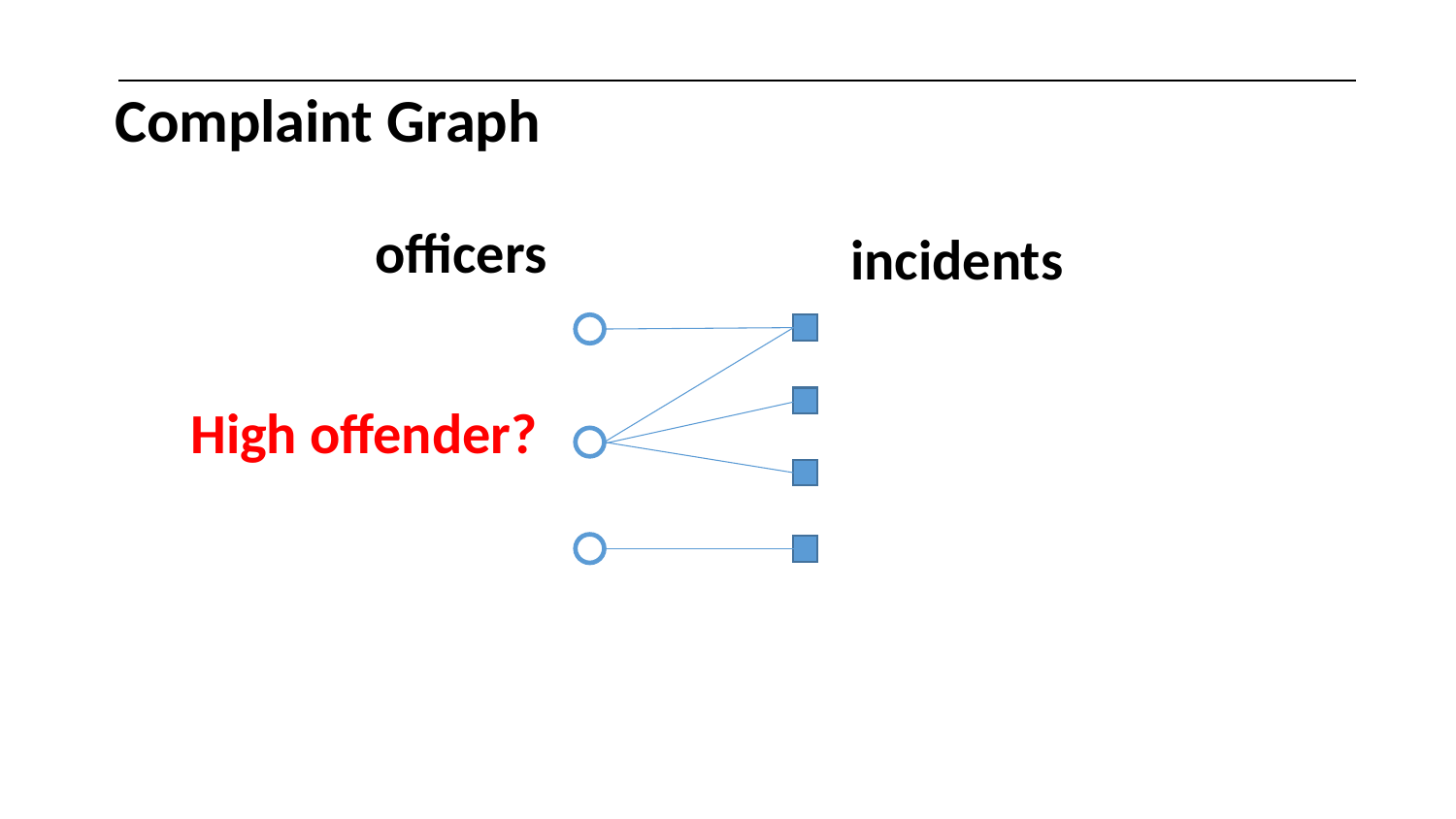

# Complaint Graph

officers
incidents

High offender?